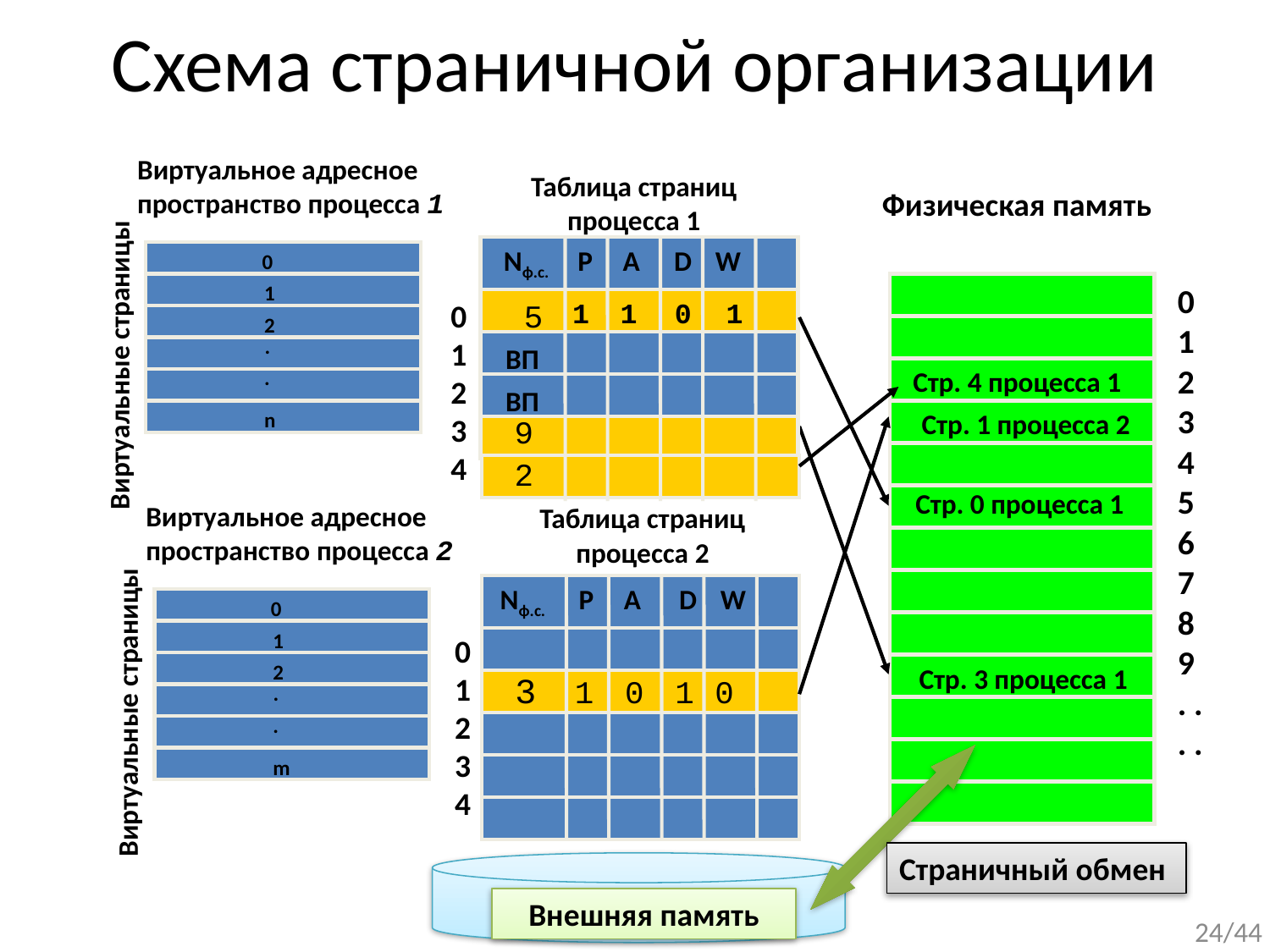

# Схема страничной организации
Виртуальное адресное пространство процесса 1

0

1

2
.

Виртуальные страницы
.

n
Таблица страниц процесса 1

Nф.с.
P

A

D

W

01234

5
1
1
0
1

ВП

ВП
9

2

Физическая память

0123456789 . . . .

Стр. 4 процесса 1

Стр. 1 процесса 2

Стр. 0 процесса 1
Виртуальное адресное пространство процесса 2

0

1

2
.

Виртуальные страницы
.

m
Таблица страниц процесса 2

Nф.с.
P

A

D

W

01234

3
1
0
1
0

Стр. 3 процесса 1

Страничный обмен

Внешняя память
24/44